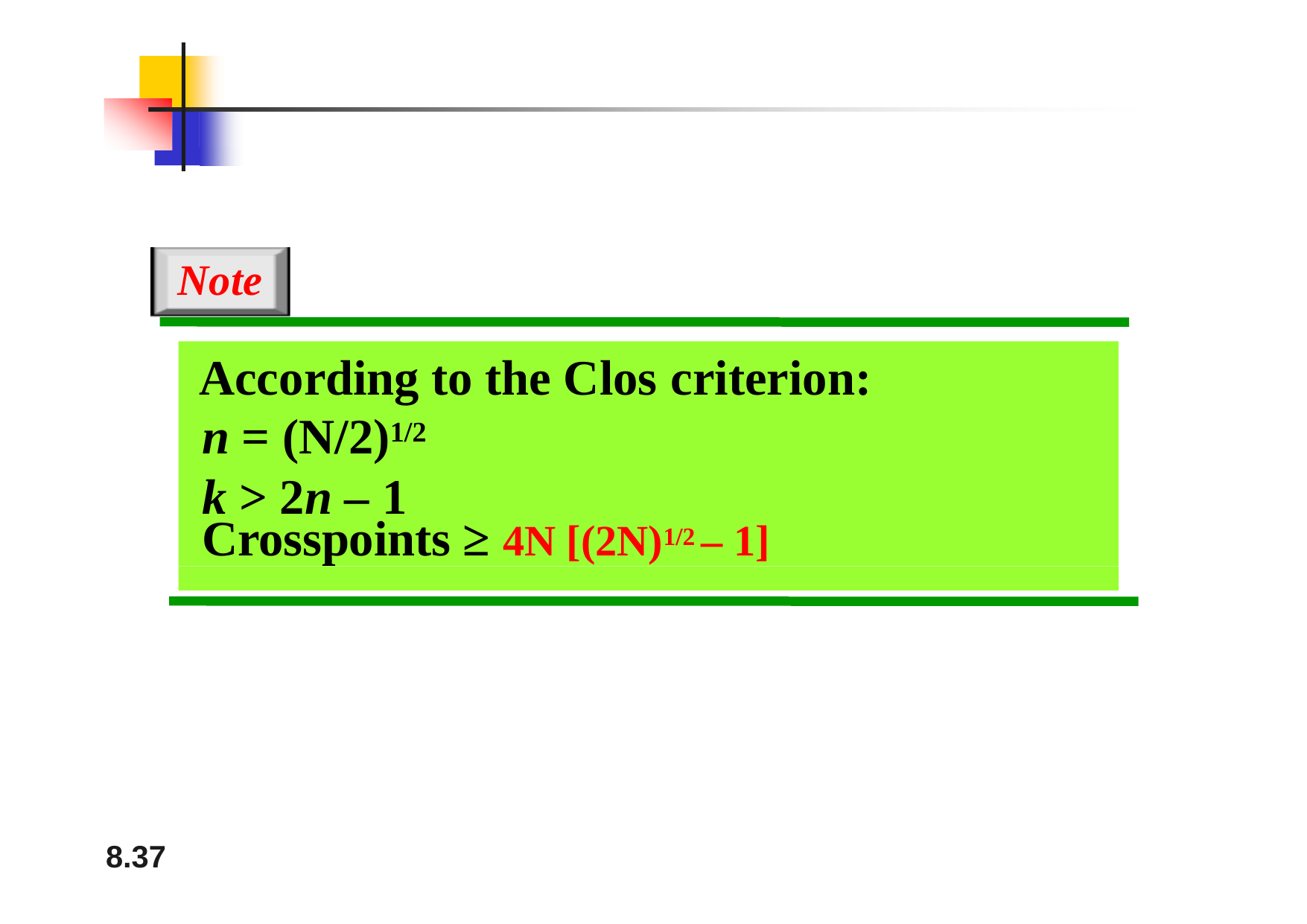

# Note
According to the Clos criterion:
n = (N/2)1/2
k > 2n – 1
Crosspoints ≥ 4N [(2N)1/2 – 1]

8.37